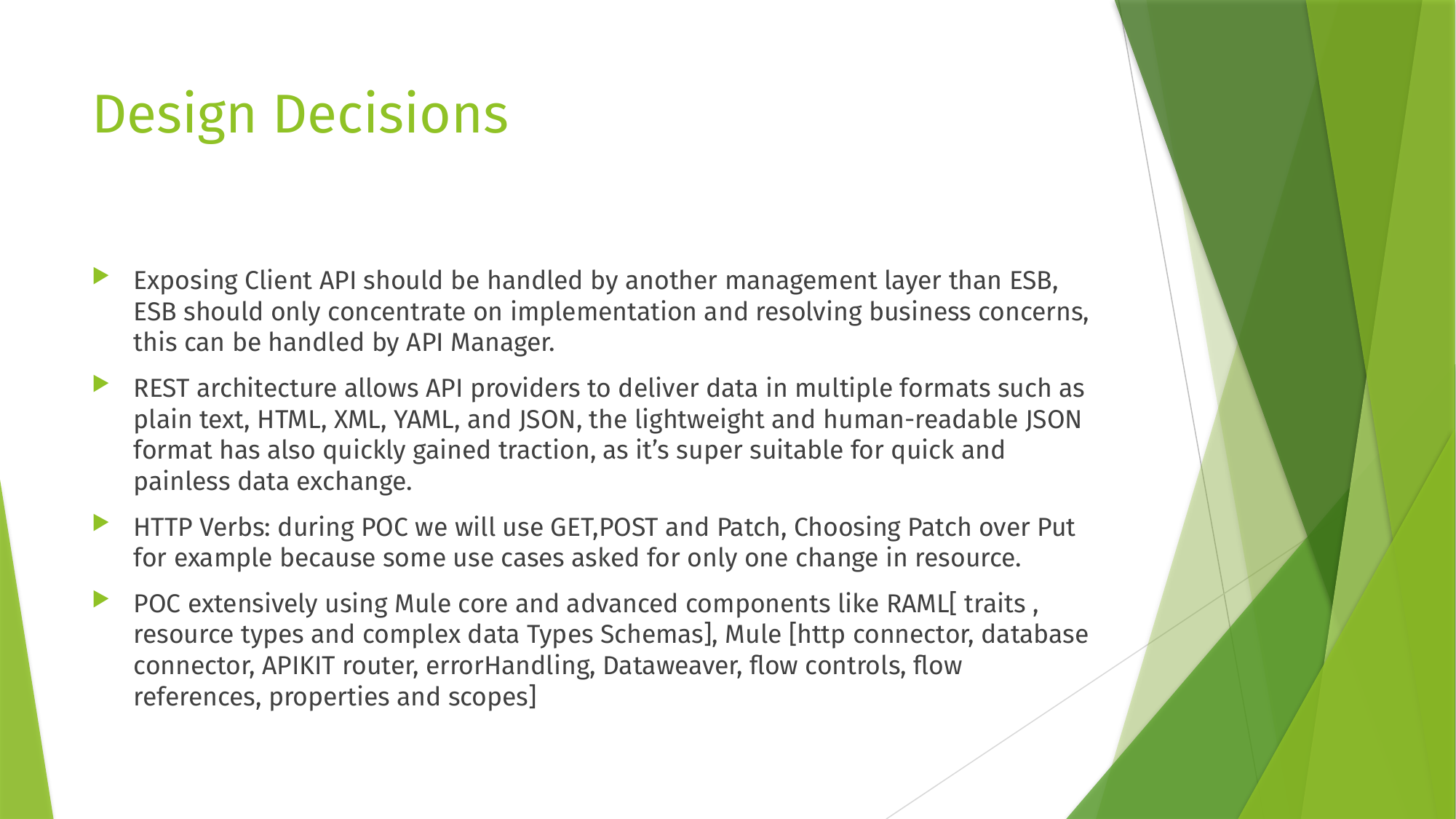

# Design Decisions
Exposing Client API should be handled by another management layer than ESB, ESB should only concentrate on implementation and resolving business concerns, this can be handled by API Manager.
REST architecture allows API providers to deliver data in multiple formats such as plain text, HTML, XML, YAML, and JSON, the lightweight and human-readable JSON format has also quickly gained traction, as it’s super suitable for quick and painless data exchange.
HTTP Verbs: during POC we will use GET,POST and Patch, Choosing Patch over Put for example because some use cases asked for only one change in resource.
POC extensively using Mule core and advanced components like RAML[ traits , resource types and complex data Types Schemas], Mule [http connector, database connector, APIKIT router, errorHandling, Dataweaver, flow controls, flow references, properties and scopes]